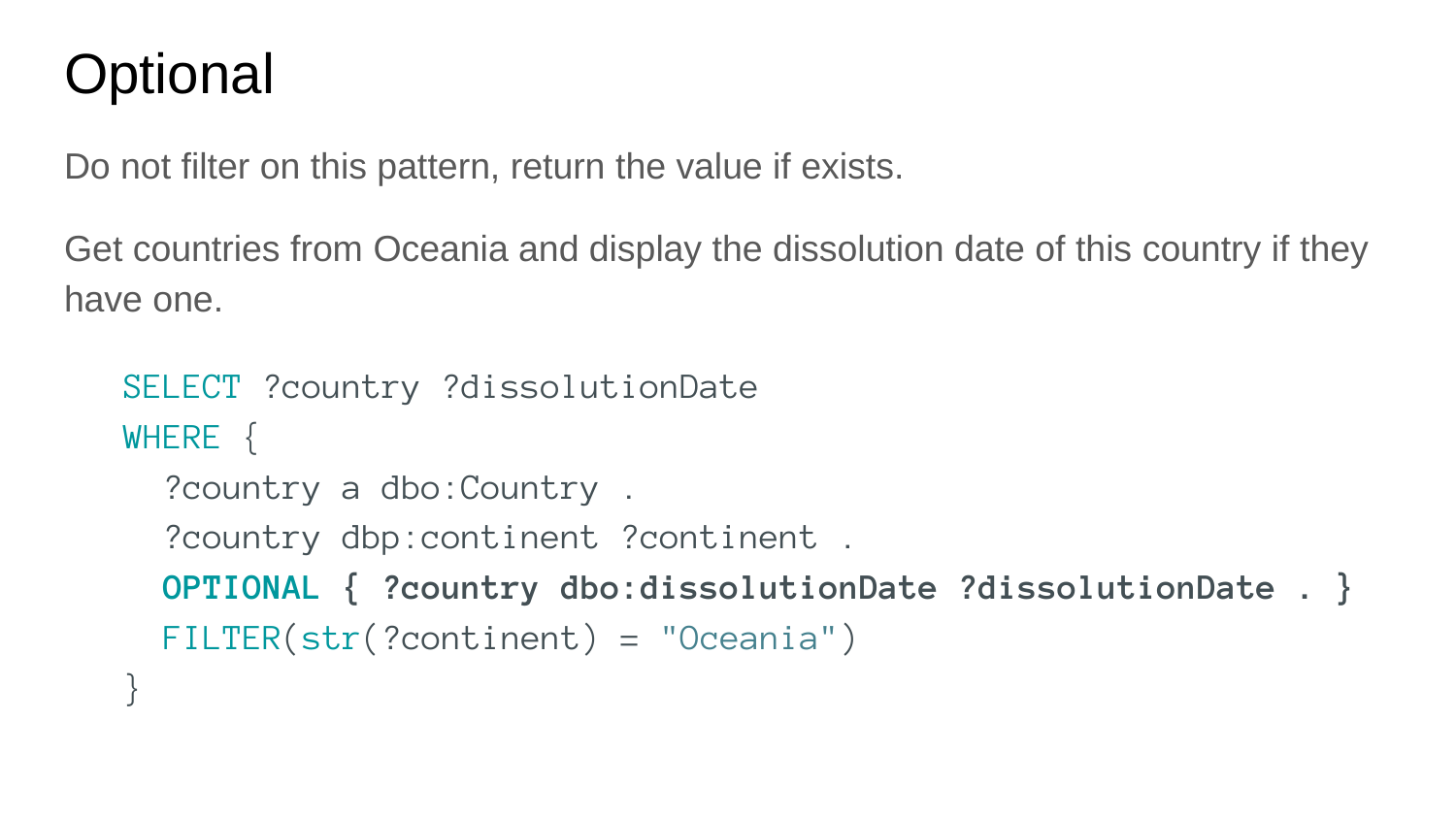

# Optional
Do not filter on this pattern, return the value if exists.
Get countries from Oceania and display the dissolution date of this country if they have one.

| SELECT ?country ?dissolutionDate WHERE { ?country a dbo:Country . ?country dbp:continent ?continent . OPTIONAL { ?country dbo:dissolutionDate ?dissolutionDate . } FILTER(str(?continent) = "Oceania") } |
| --- |